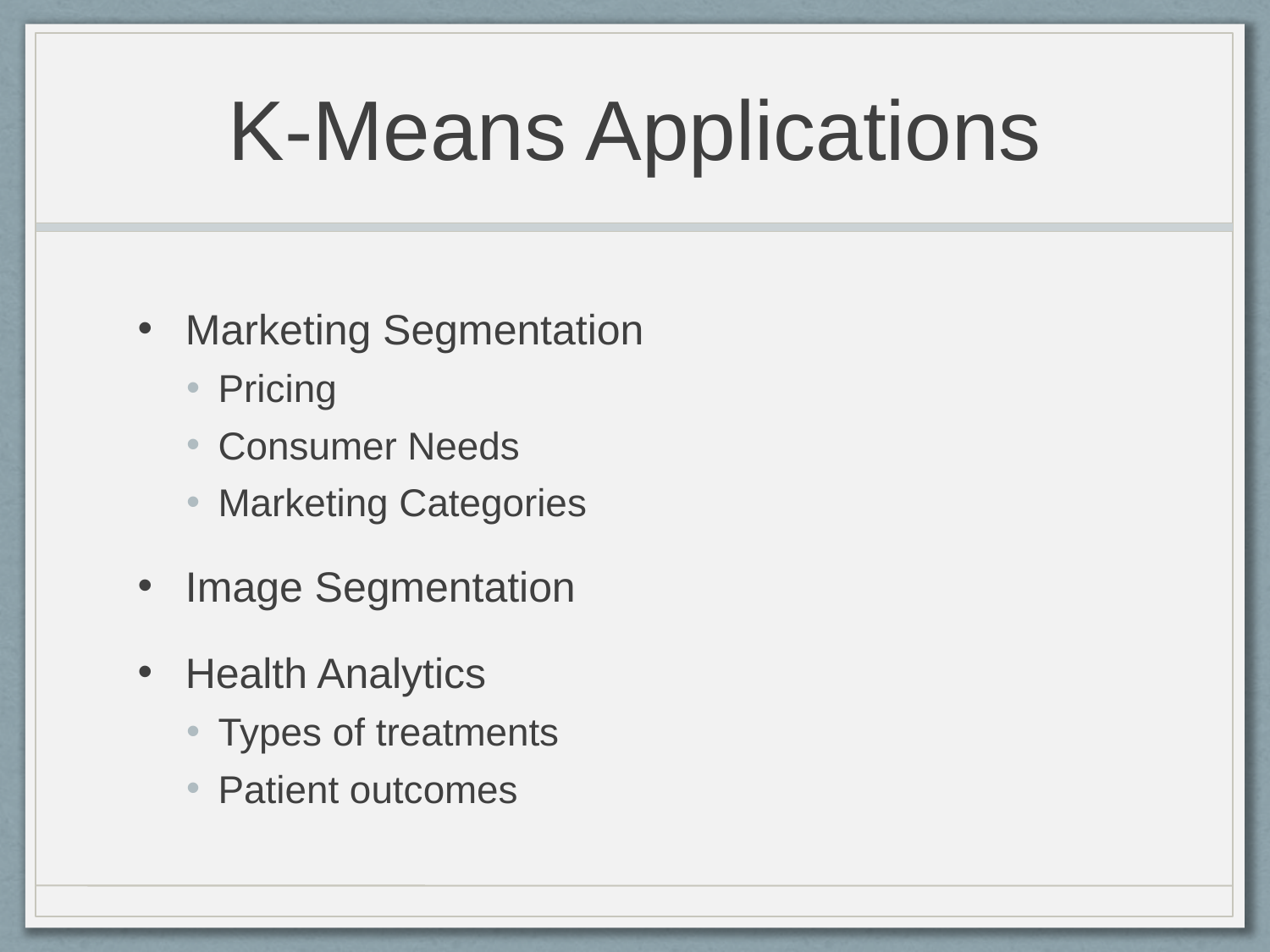

# K-Means Applications
Marketing Segmentation
Pricing
Consumer Needs
Marketing Categories
Image Segmentation
Health Analytics
Types of treatments
Patient outcomes